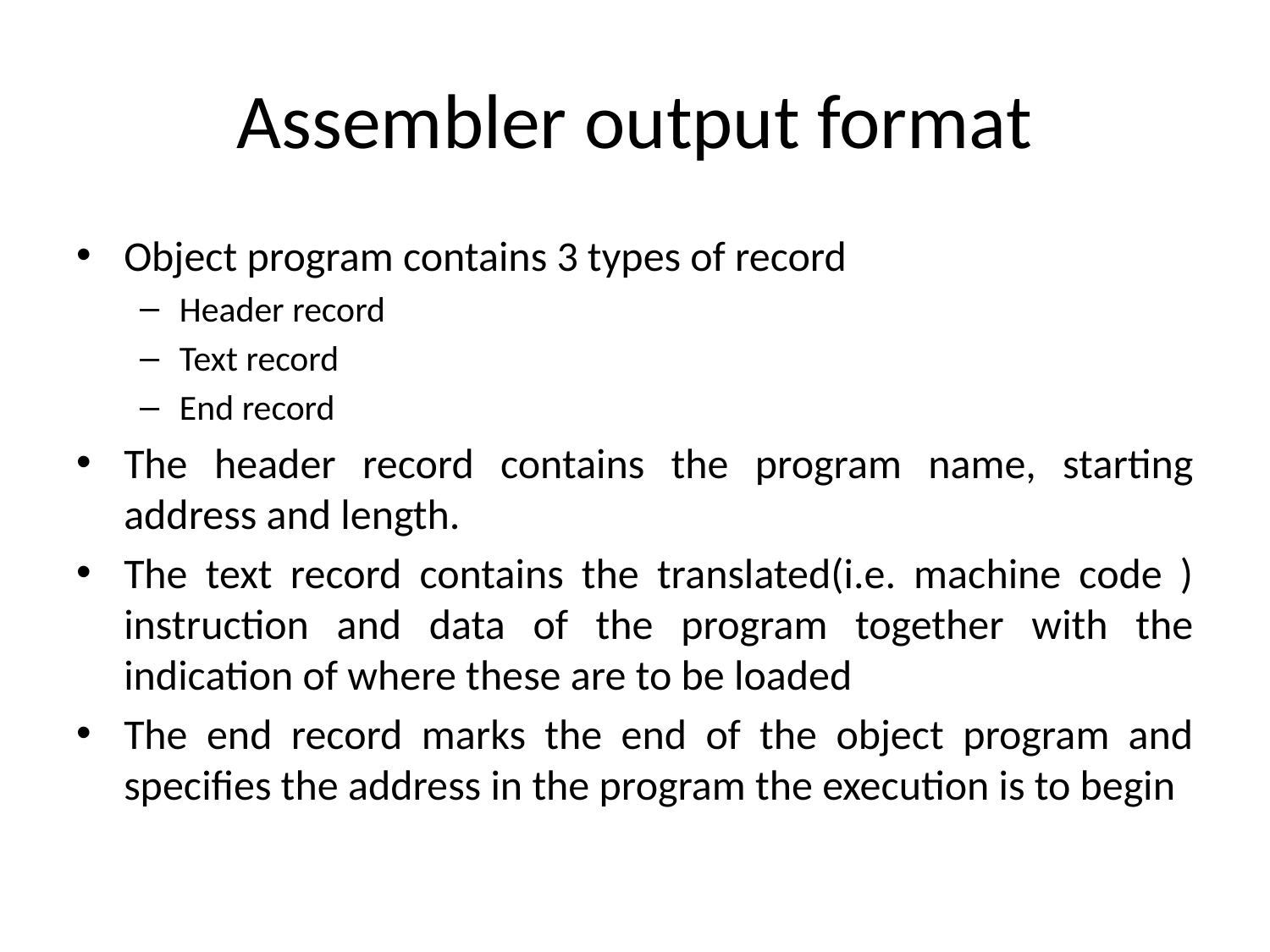

# Assembler output format
Object program contains 3 types of record
Header record
Text record
End record
The header record contains the program name, starting address and length.
The text record contains the translated(i.e. machine code ) instruction and data of the program together with the indication of where these are to be loaded
The end record marks the end of the object program and specifies the address in the program the execution is to begin